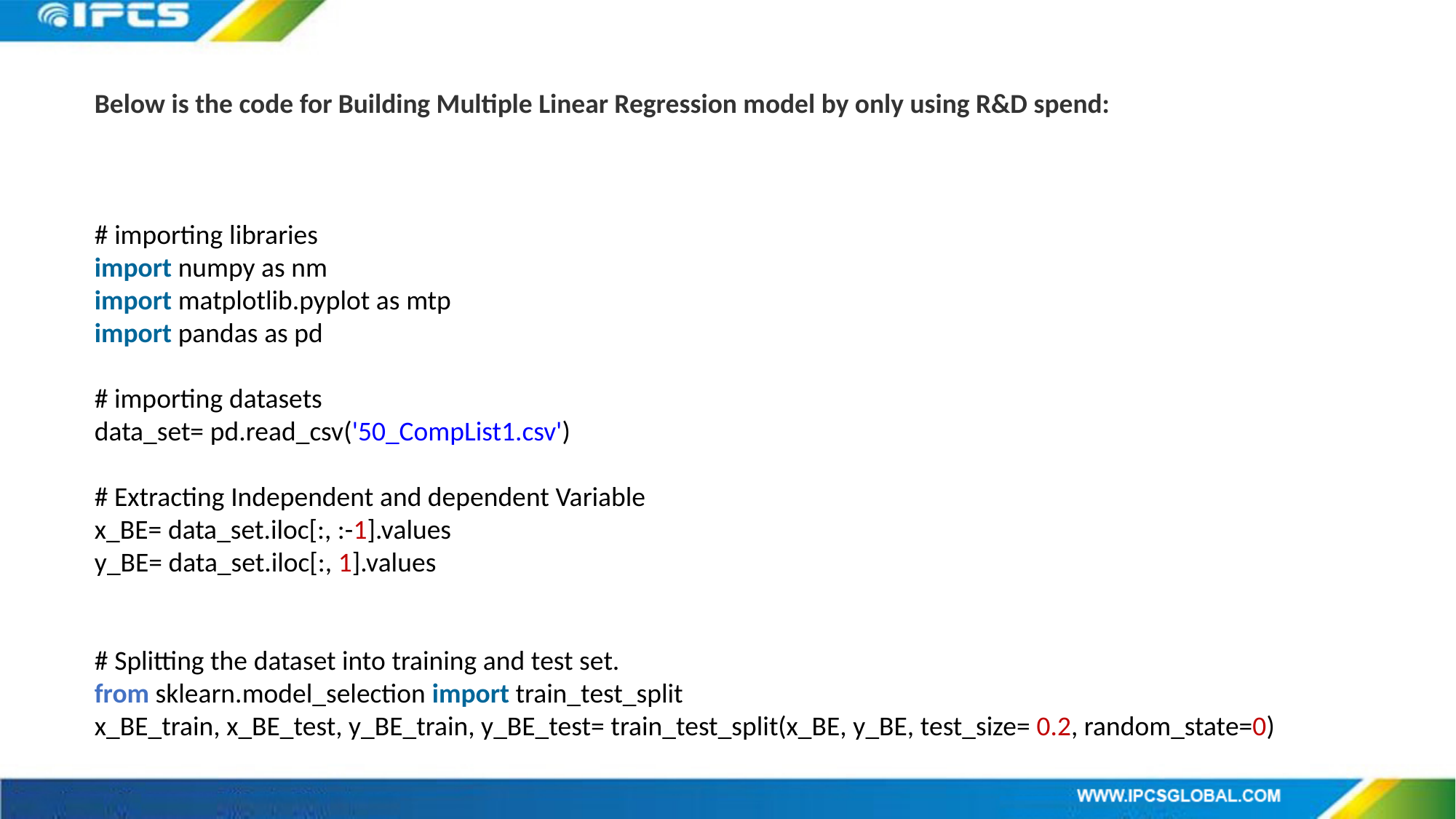

Below is the code for Building Multiple Linear Regression model by only using R&D spend:

# importing libraries
import numpy as nm
import matplotlib.pyplot as mtp
import pandas as pd

# importing datasets
data_set= pd.read_csv('50_CompList1.csv')

# Extracting Independent and dependent Variable
x_BE= data_set.iloc[:, :-1].values
y_BE= data_set.iloc[:, 1].values

# Splitting the dataset into training and test set.
from sklearn.model_selection import train_test_split
x_BE_train, x_BE_test, y_BE_train, y_BE_test= train_test_split(x_BE, y_BE, test_size= 0.2, random_state=0)